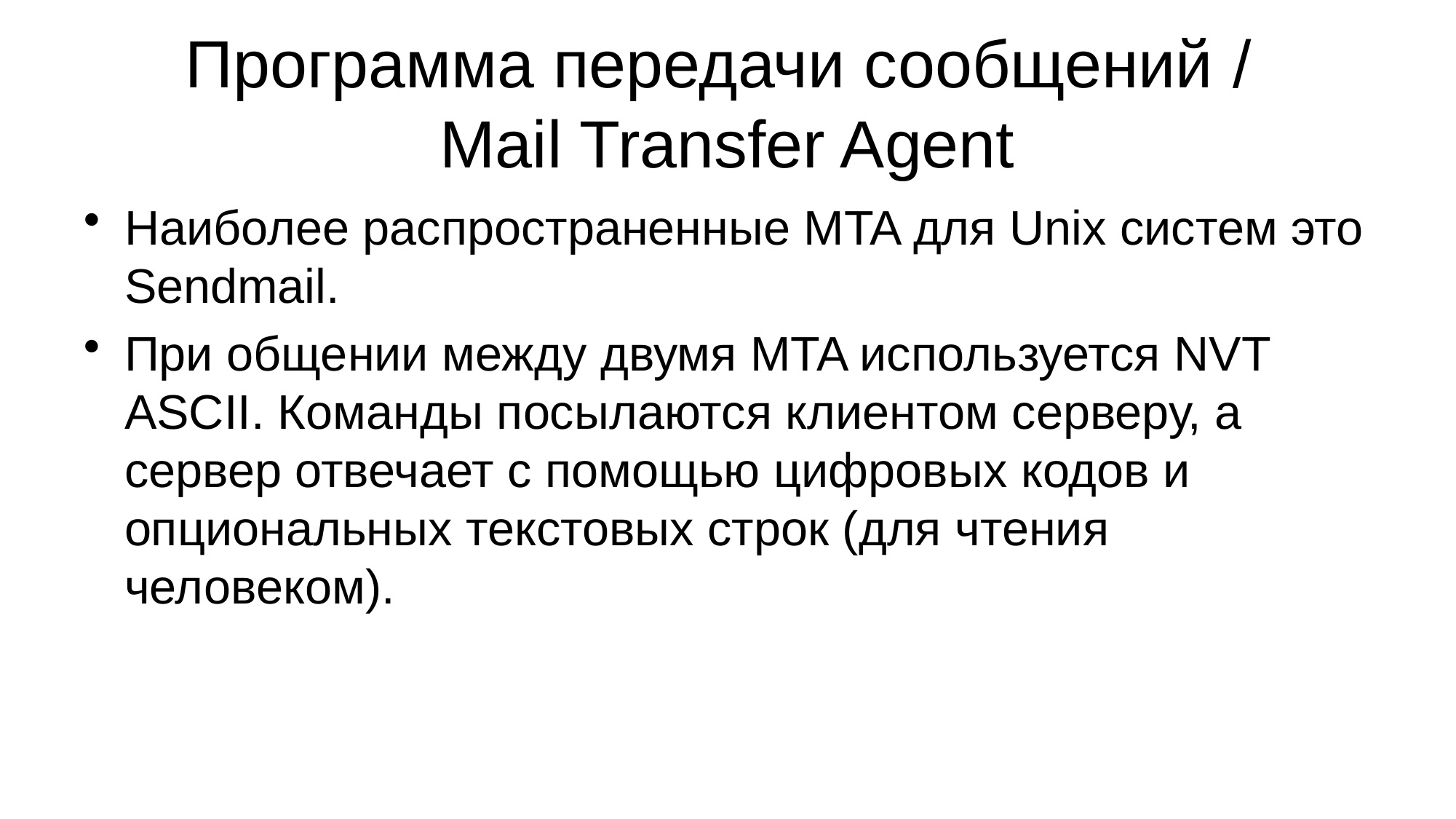

# Программа передачи сообщений / Mail Transfer Agent
Наиболее распространенные MTA для Unix систем это Sendmail.
При общении между двумя MTA используется NVT ASCII. Команды посылаются клиентом серверу, а сервер отвечает с помощью цифровых кодов и опциональных текстовых строк (для чтения человеком).